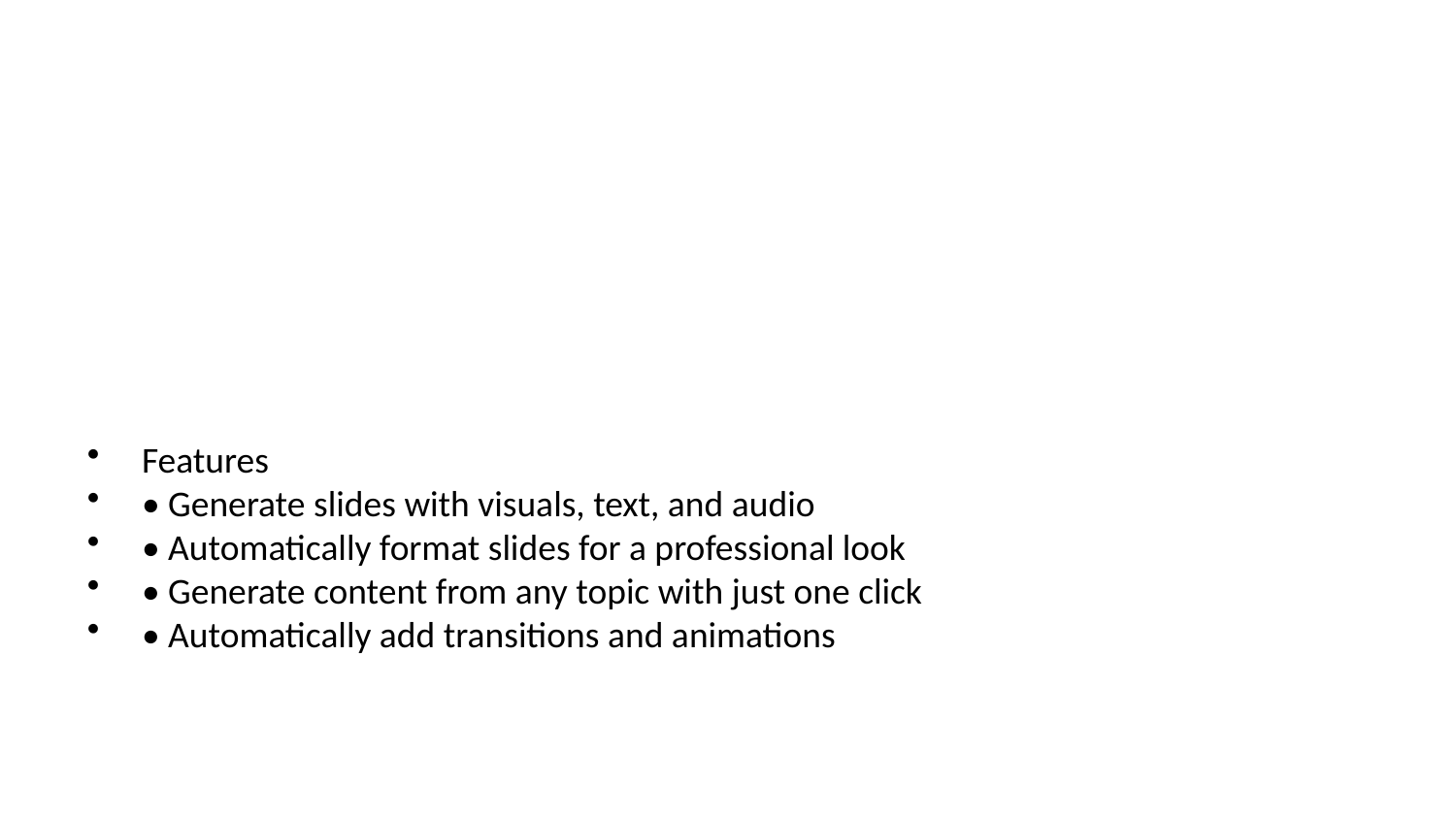

Features
• Generate slides with visuals, text, and audio
• Automatically format slides for a professional look
• Generate content from any topic with just one click
• Automatically add transitions and animations